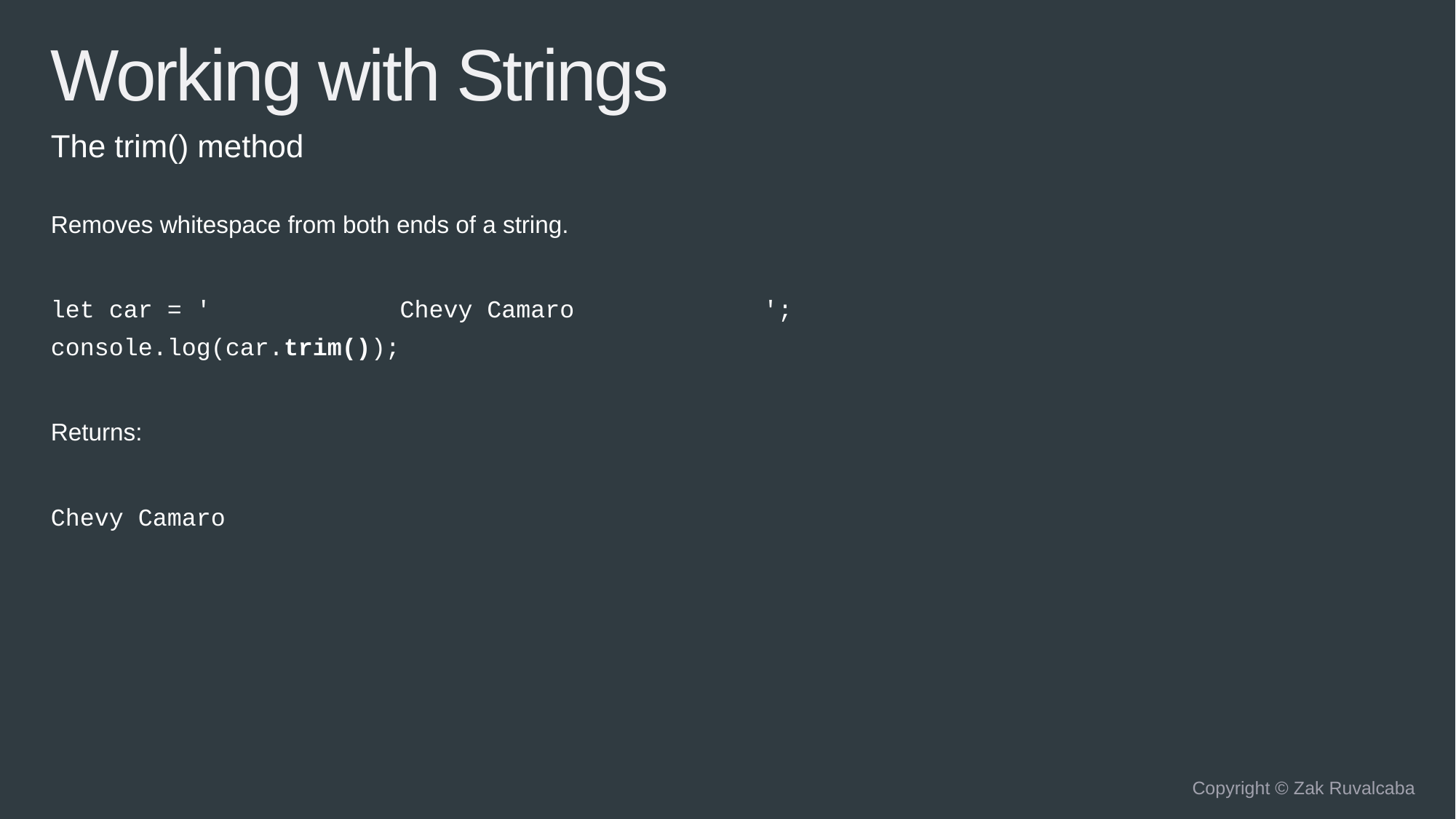

# Working with Strings
The trim() method
Removes whitespace from both ends of a string.

let car = '             Chevy Camaro             ';
console.log(car.trim());

Returns:

Chevy Camaro